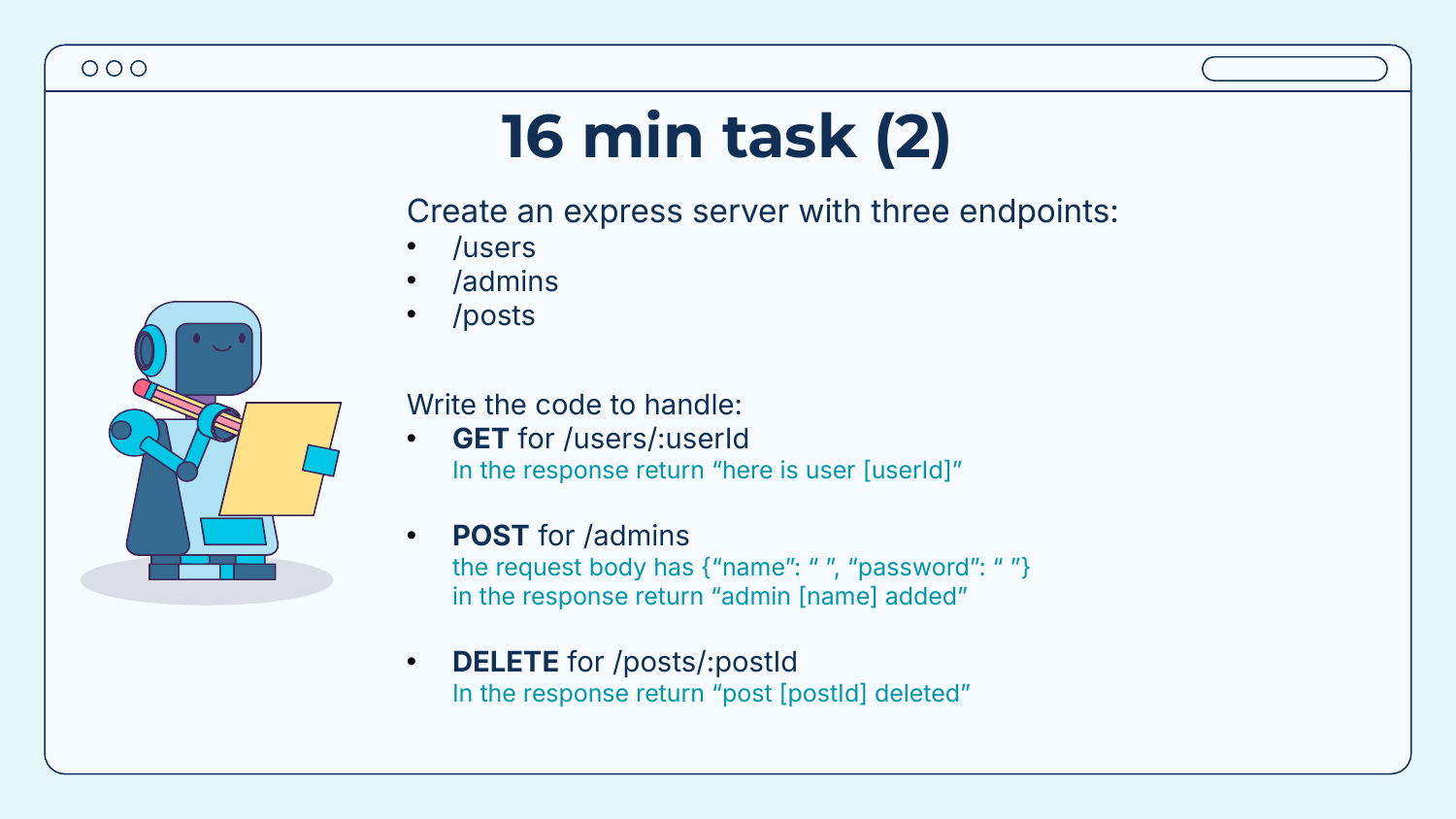

# 16 min task (2)
Create an express server with three endpoints:
/users
/admins
/posts

Write the code to handle:
GET for /users/:userId
In the response return “here is user [userId]”

POST for /admins
the request body has {“name”: “ ”, “password”: “ ”}
in the response return “admin [name] added”

DELETE for /posts/:postId
In the response return “post [postId] deleted”